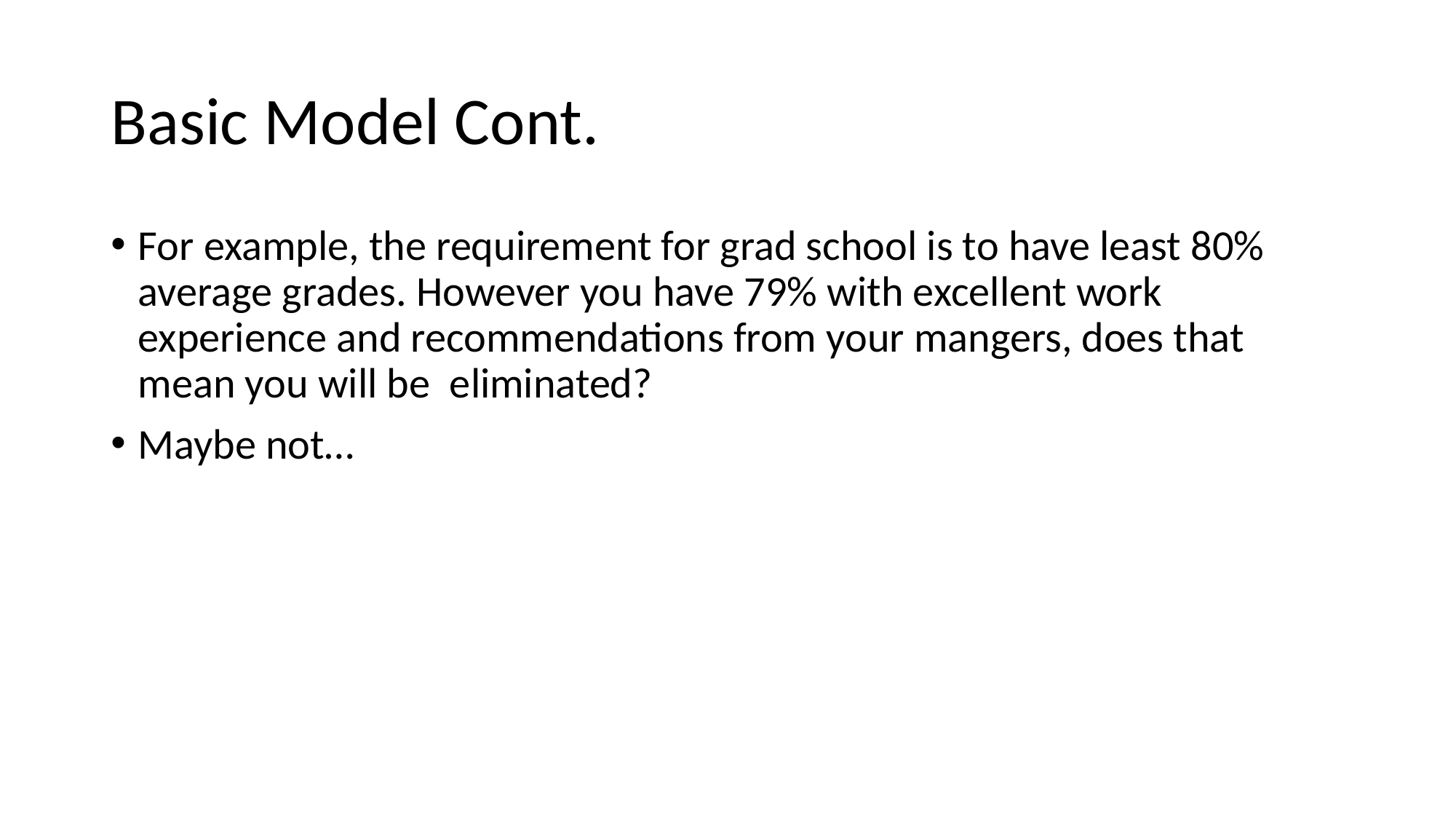

# Basic Model Cont.
For example, the requirement for grad school is to have least 80% average grades. However you have 79% with excellent work experience and recommendations from your mangers, does that mean you will be  eliminated?
Maybe not…